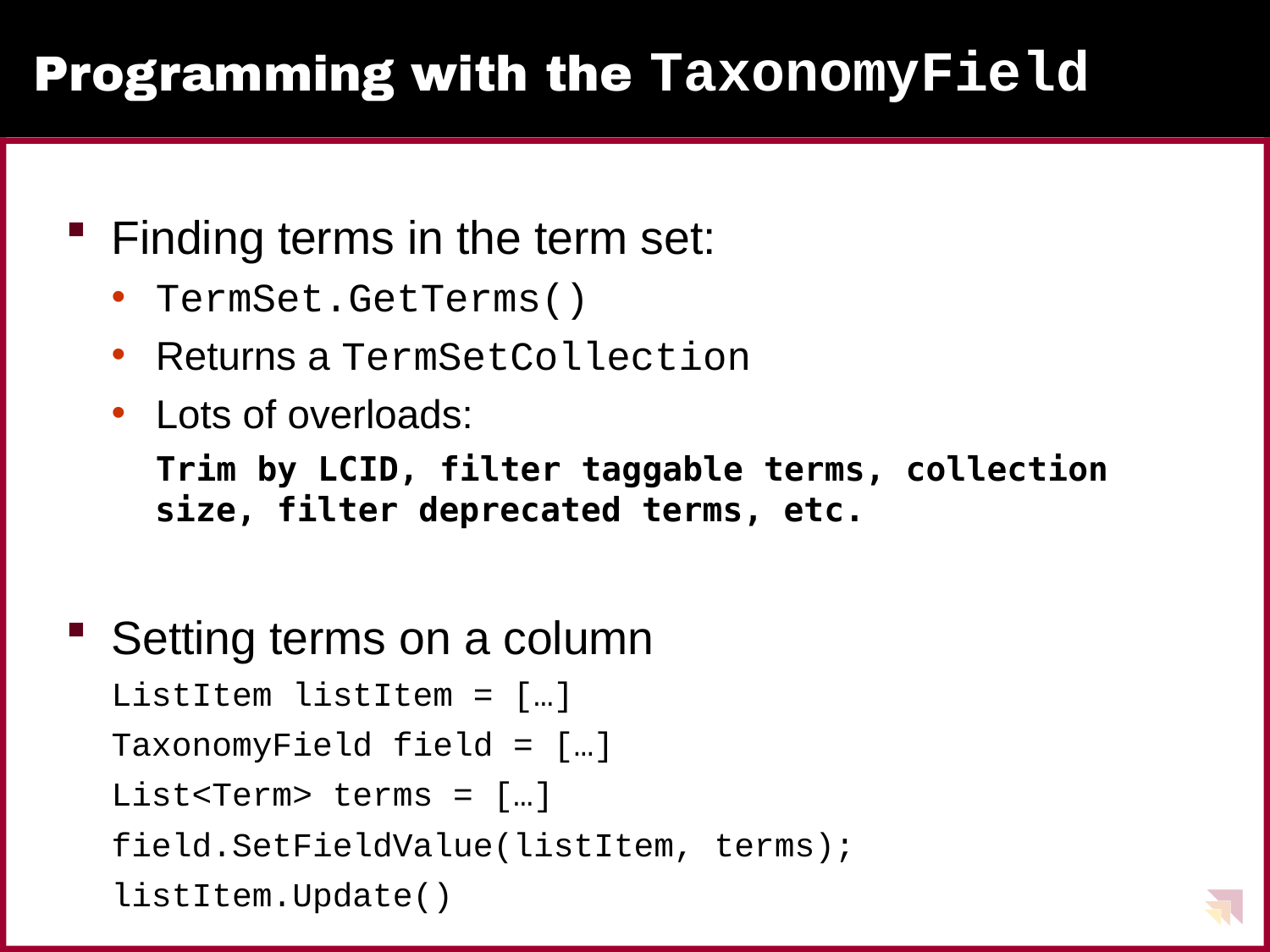

# Programming with the TaxonomyField
Finding terms in the term set:
TermSet.GetTerms()
Returns a TermSetCollection
Lots of overloads:
Trim by LCID, filter taggable terms, collection size, filter deprecated terms, etc.

Setting terms on a column
ListItem listItem = […]
TaxonomyField field = […]
List<Term> terms = […]
field.SetFieldValue(listItem, terms);
listItem.Update()